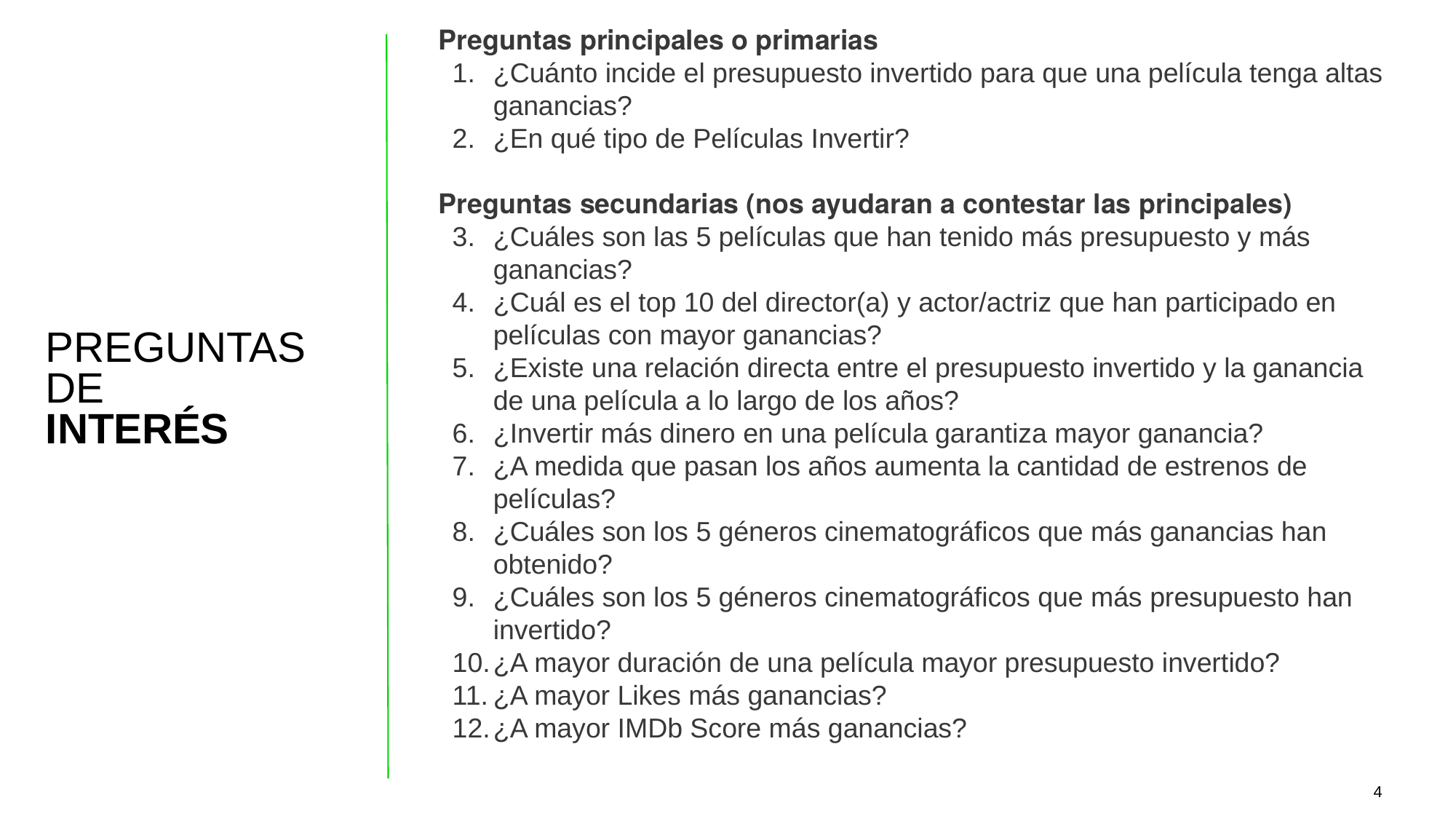

Preguntas principales o primarias
¿Cuánto incide el presupuesto invertido para que una película tenga altas ganancias?
¿En qué tipo de Películas Invertir?

Preguntas secundarias (nos ayudaran a contestar las principales)
¿Cuáles son las 5 películas que han tenido más presupuesto y más ganancias?
¿Cuál es el top 10 del director(a) y actor/actriz que han participado en películas con mayor ganancias?
¿Existe una relación directa entre el presupuesto invertido y la ganancia de una película a lo largo de los años?
¿Invertir más dinero en una película garantiza mayor ganancia?
¿A medida que pasan los años aumenta la cantidad de estrenos de películas?
¿Cuáles son los 5 géneros cinematográficos que más ganancias han obtenido?
¿Cuáles son los 5 géneros cinematográficos que más presupuesto han invertido?
¿A mayor duración de una película mayor presupuesto invertido?
¿A mayor Likes más ganancias?
¿A mayor IMDb Score más ganancias?

PREGUNTAS DE
INTERÉS
4